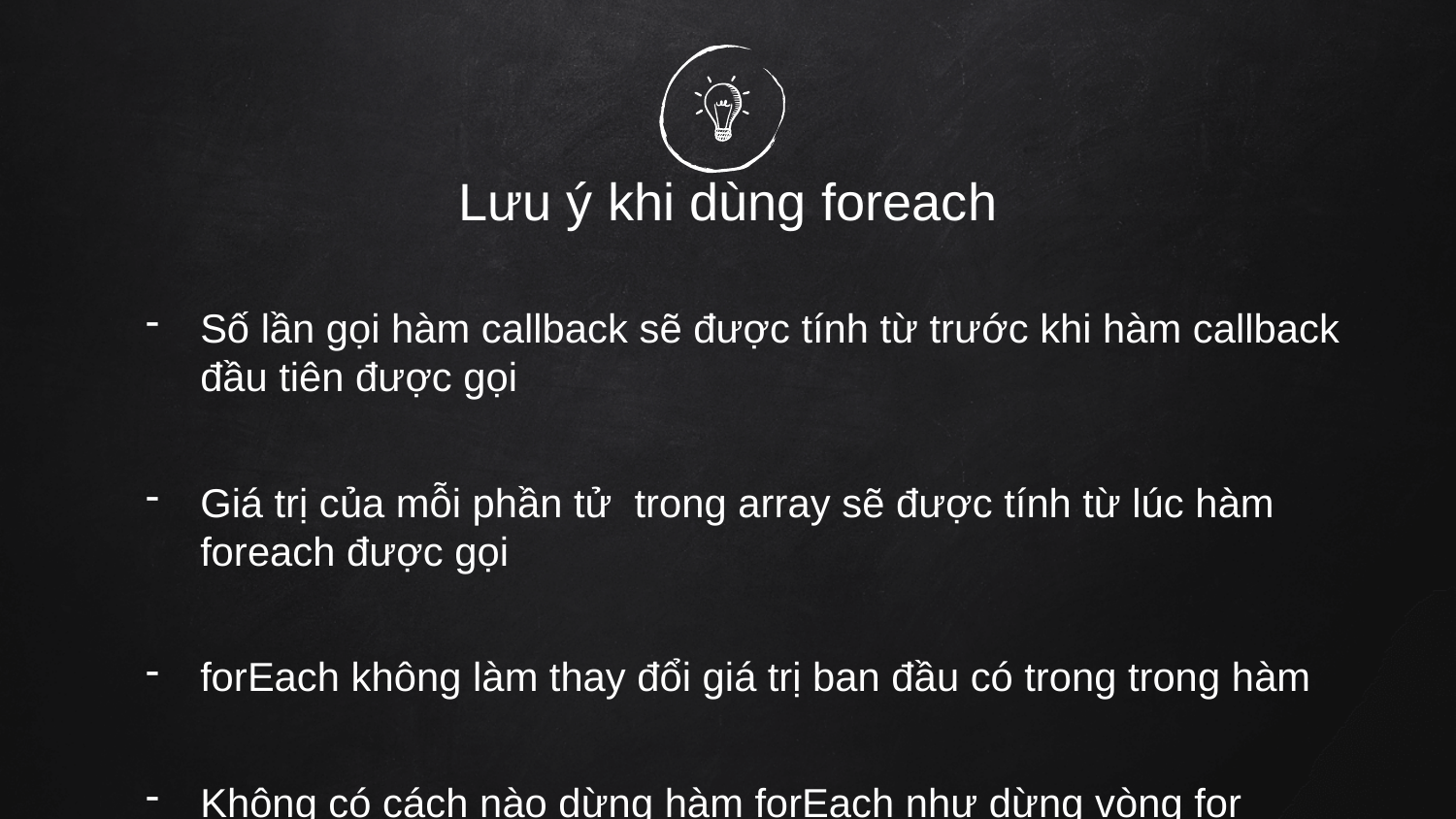

# Lưu ý khi dùng foreach
Số lần gọi hàm callback sẽ được tính từ trước khi hàm callback đầu tiên được gọi

Giá trị của mỗi phần tử  trong array sẽ được tính từ lúc hàm foreach được gọi

forEach không làm thay đổi giá trị ban đầu có trong trong hàm

Không có cách nào dừng hàm forEach như dừng vòng for